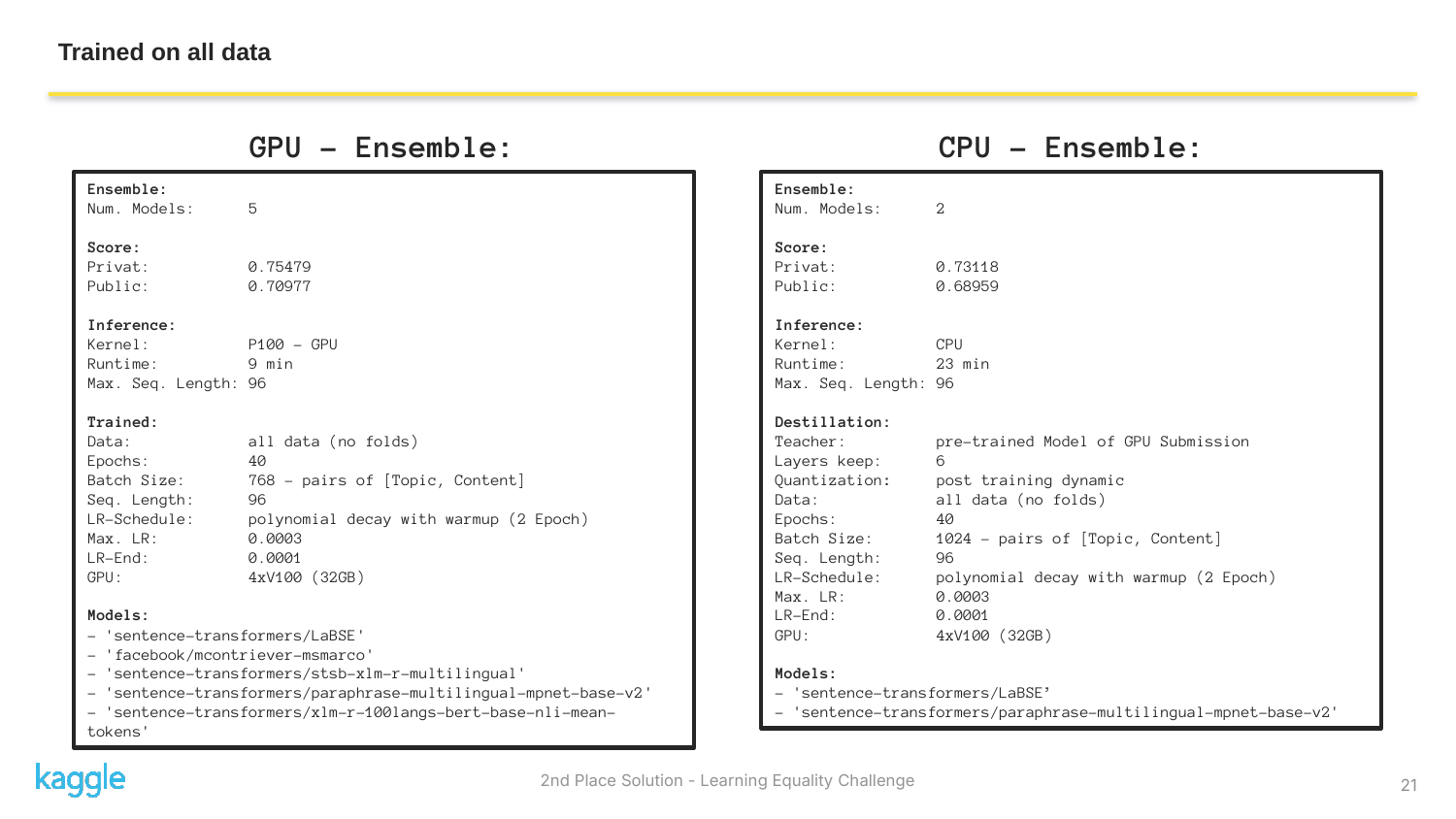

Trained on all data

GPU - Ensemble:
CPU - Ensemble:
Ensemble:
Num. Models:      5

Score:
Privat:           0.75479
Public:           0.70977

Inference:
Kernel:           P100 - GPU
Runtime:          9 min
Max. Seq. Length: 96

Trained:
Data:             all data (no folds)
Epochs:           40
Batch Size:       768 – pairs of [Topic, Content]
Seq. Length:      96
LR-Schedule:      polynomial decay with warmup (2 Epoch)
Max. LR:          0.0003
LR-End:           0.0001
GPU:              4xV100 (32GB)

Models:
- 'sentence-transformers/LaBSE'
- 'facebook/mcontriever-msmarco'
- 'sentence-transformers/stsb-xlm-r-multilingual'
- 'sentence-transformers/paraphrase-multilingual-mpnet-base-v2'
- 'sentence-transformers/xlm-r-100langs-bert-base-nli-mean-tokens'
Ensemble:
Num. Models:      2

Score:
Privat:           0.73118
Public:           0.68959

Inference:
Kernel:           CPU
Runtime:          23 min
Max. Seq. Length: 96

Destillation:
Teacher:          pre-trained Model of GPU Submission
Layers keep:      6
Quantization:     post training dynamic
Data:             all data (no folds)
Epochs:           40
Batch Size:       1024 – pairs of [Topic, Content]
Seq. Length:      96
LR-Schedule:      polynomial decay with warmup (2 Epoch)
Max. LR:          0.0003
LR-End:           0.0001
GPU:              4xV100 (32GB)

Models:
- 'sentence-transformers/LaBSE’
- 'sentence-transformers/paraphrase-multilingual-mpnet-base-v2'
0
5
21